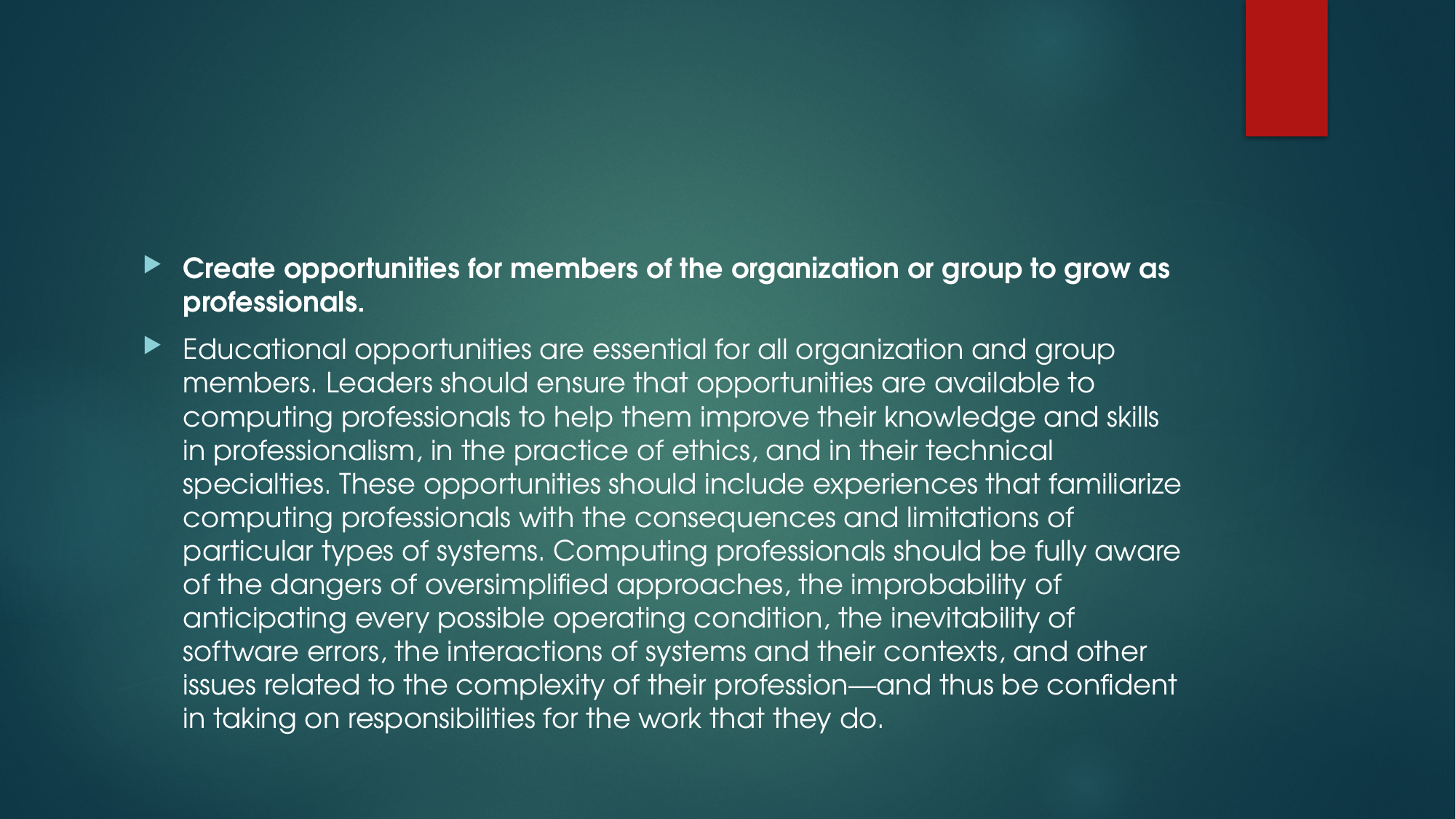

#
Create opportunities for members of the organization or group to grow as professionals.
Educational opportunities are essential for all organization and group members. Leaders should ensure that opportunities are available to computing professionals to help them improve their knowledge and skills in professionalism, in the practice of ethics, and in their technical specialties. These opportunities should include experiences that familiarize computing professionals with the consequences and limitations of particular types of systems. Computing professionals should be fully aware of the dangers of oversimplified approaches, the improbability of anticipating every possible operating condition, the inevitability of software errors, the interactions of systems and their contexts, and other issues related to the complexity of their profession—and thus be confident in taking on responsibilities for the work that they do.